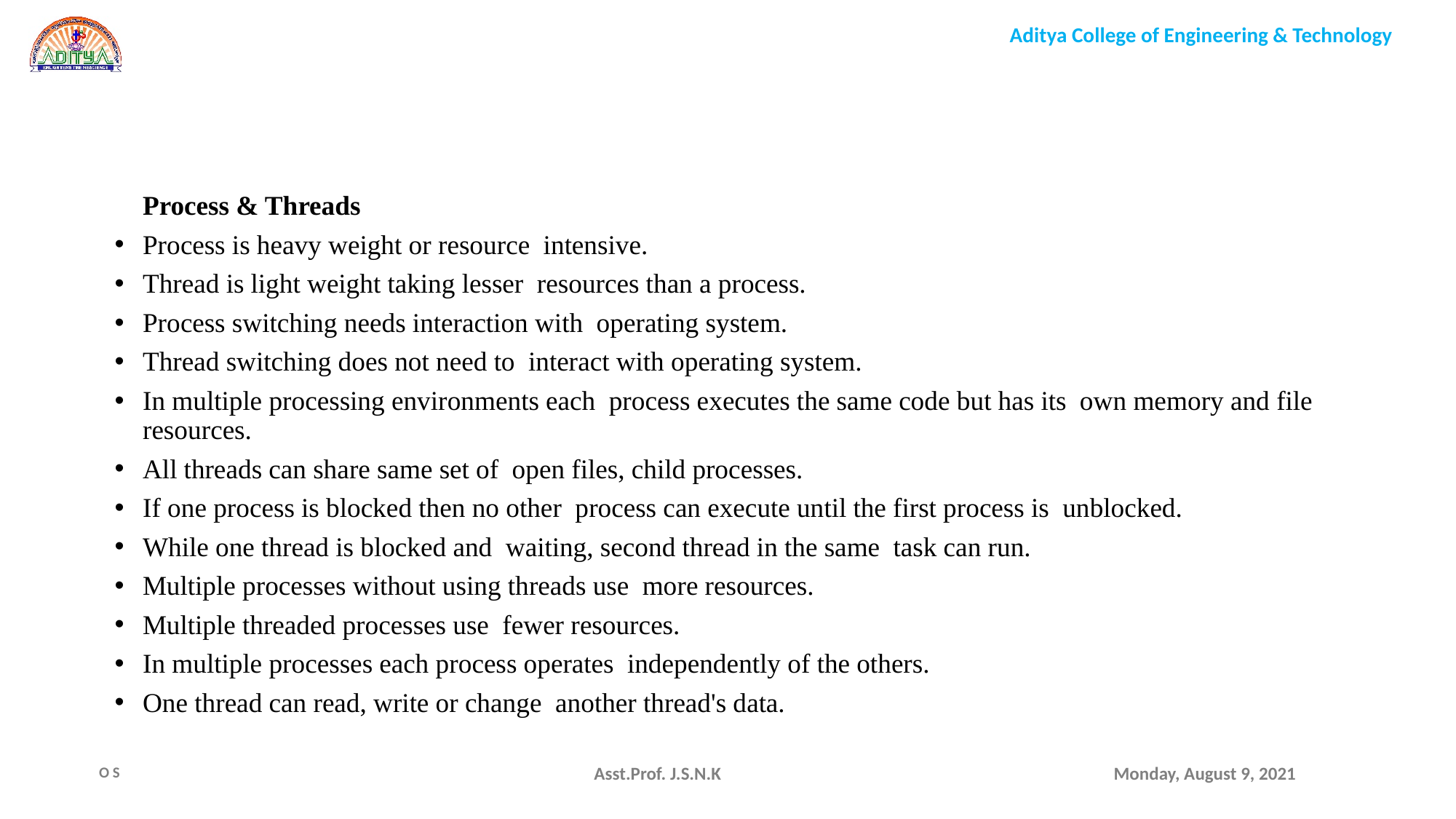

Process & Threads
Process is heavy weight or resource  intensive.
Thread is light weight taking lesser  resources than a process.
Process switching needs interaction with  operating system.
Thread switching does not need to  interact with operating system.
In multiple processing environments each  process executes the same code but has its  own memory and file resources.
All threads can share same set of  open files, child processes.
If one process is blocked then no other  process can execute until the first process is  unblocked.
While one thread is blocked and  waiting, second thread in the same  task can run.
Multiple processes without using threads use  more resources.
Multiple threaded processes use  fewer resources.
In multiple processes each process operates  independently of the others.
One thread can read, write or change  another thread's data.

Asst.Prof. J.S.N.K
Monday, August 9, 2021